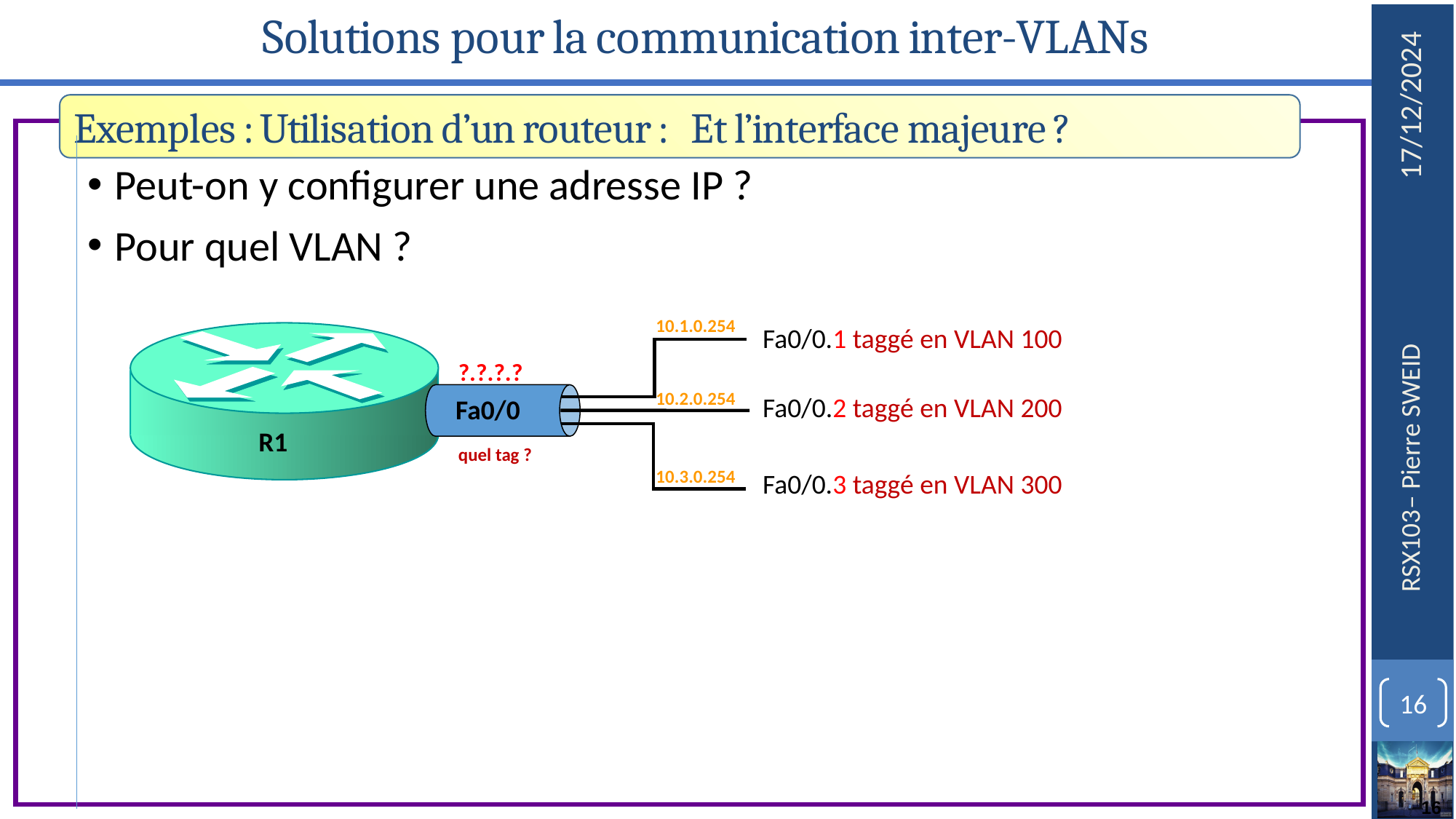

# Solutions pour la communication inter-VLANs
Exemples : Utilisation d’un routeur :   Et l’interface majeure ?

Peut-on y configurer une adresse IP ?
Pour quel VLAN ?
10.1.0.254
Fa0/0.1 taggé en VLAN 100

?.?.?.?
10.2.0.254
Fa0/0.2 taggé en VLAN 200
Fa0/0

R1
quel tag ?
10.3.0.254
Fa0/0.3 taggé en VLAN 300
16